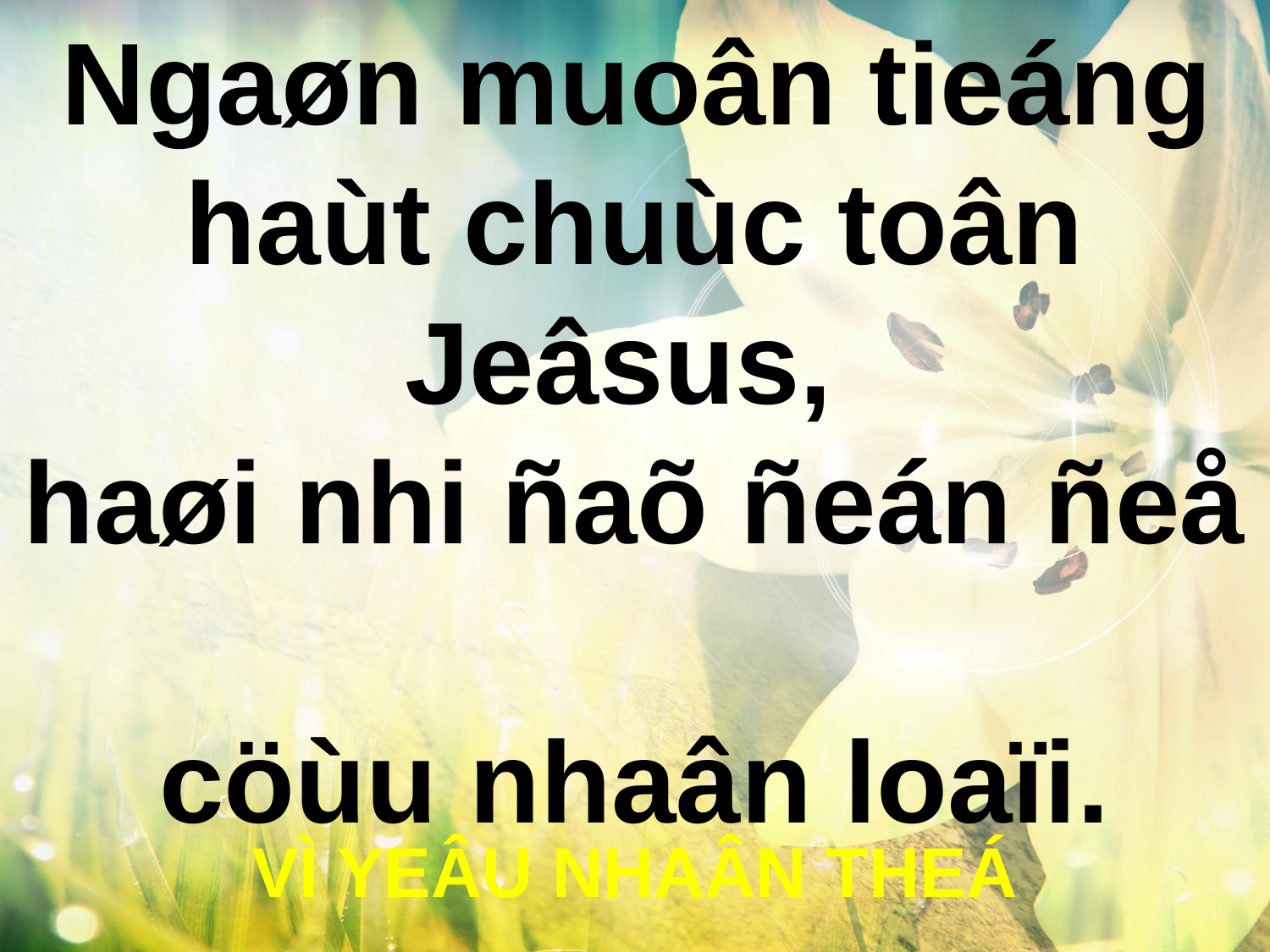

Ngaøn muoân tieáng
haùt chuùc toân Jeâsus,
haøi nhi ñaõ ñeán ñeå
cöùu nhaân loaïi.
VÌ YEÂU NHAÂN THEÁ